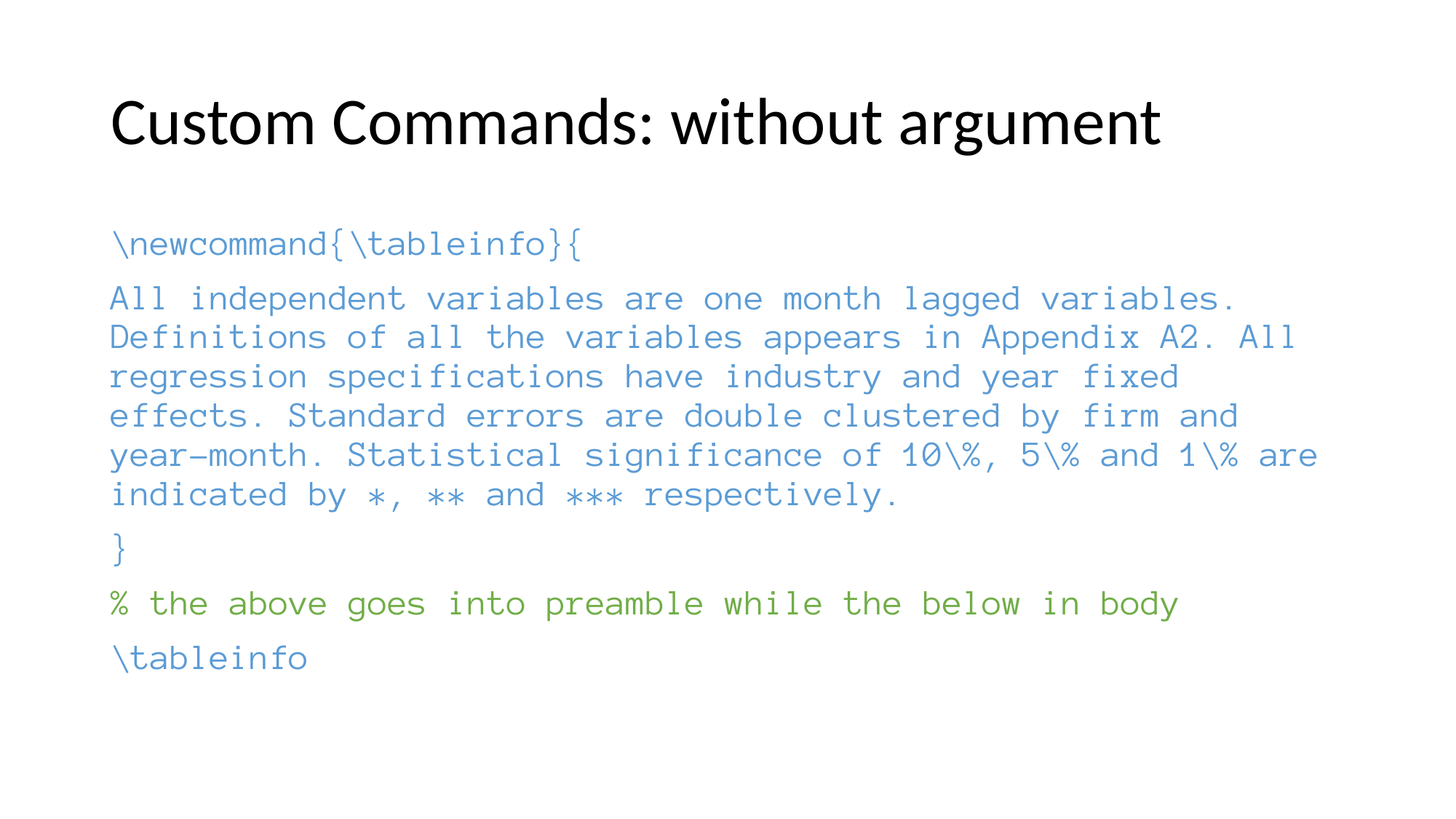

# Custom Commands: without argument
\newcommand{\tableinfo}{
All independent variables are one month lagged variables. Definitions of all the variables appears in Appendix A2. All regression specifications have industry and year fixed effects. Standard errors are double clustered by firm and year-month. Statistical significance of 10\%, 5\% and 1\% are indicated by *, ** and *** respectively.
}
% the above goes into preamble while the below in body
\tableinfo